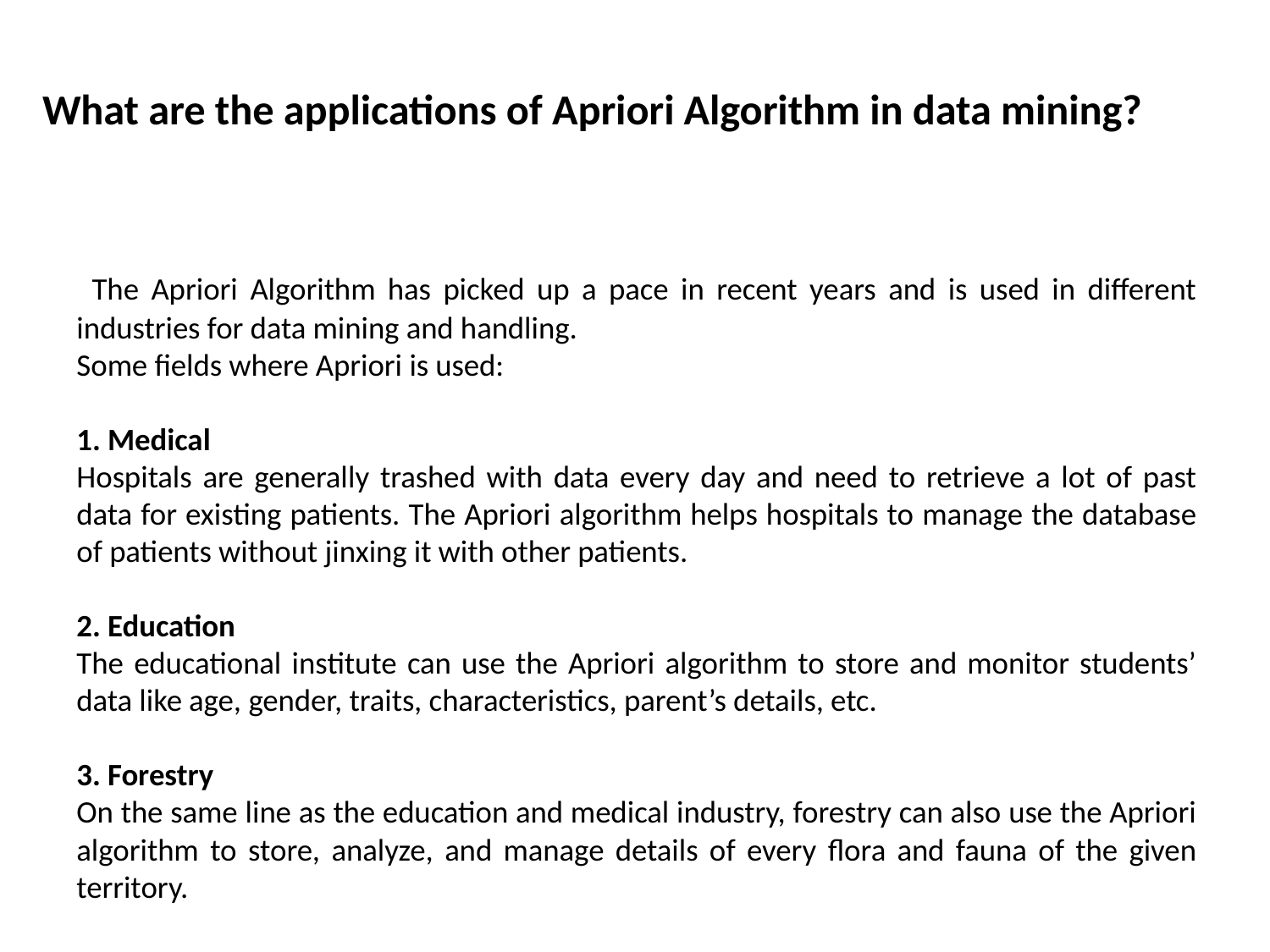

# What are the applications of Apriori Algorithm in data mining?
 The Apriori Algorithm has picked up a pace in recent years and is used in different industries for data mining and handling.
Some fields where Apriori is used:

1. Medical
Hospitals are generally trashed with data every day and need to retrieve a lot of past data for existing patients. The Apriori algorithm helps hospitals to manage the database of patients without jinxing it with other patients.

2. Education
The educational institute can use the Apriori algorithm to store and monitor students’ data like age, gender, traits, characteristics, parent’s details, etc.

3. Forestry
On the same line as the education and medical industry, forestry can also use the Apriori algorithm to store, analyze, and manage details of every flora and fauna of the given territory.